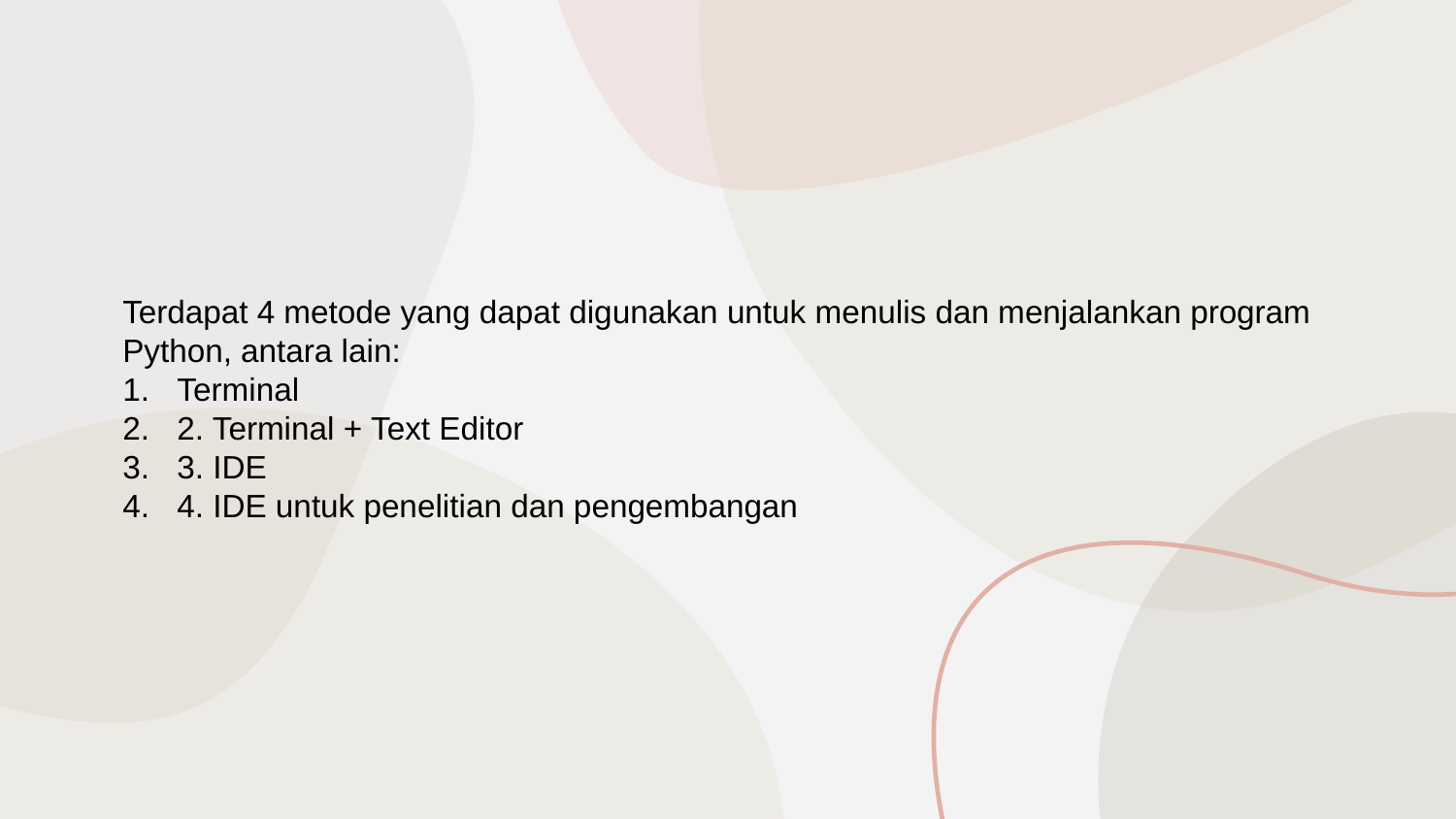

Terdapat 4 metode yang dapat digunakan untuk menulis dan menjalankan program Python, antara lain:
Terminal
2. Terminal + Text Editor
3. IDE
4. IDE untuk penelitian dan pengembangan